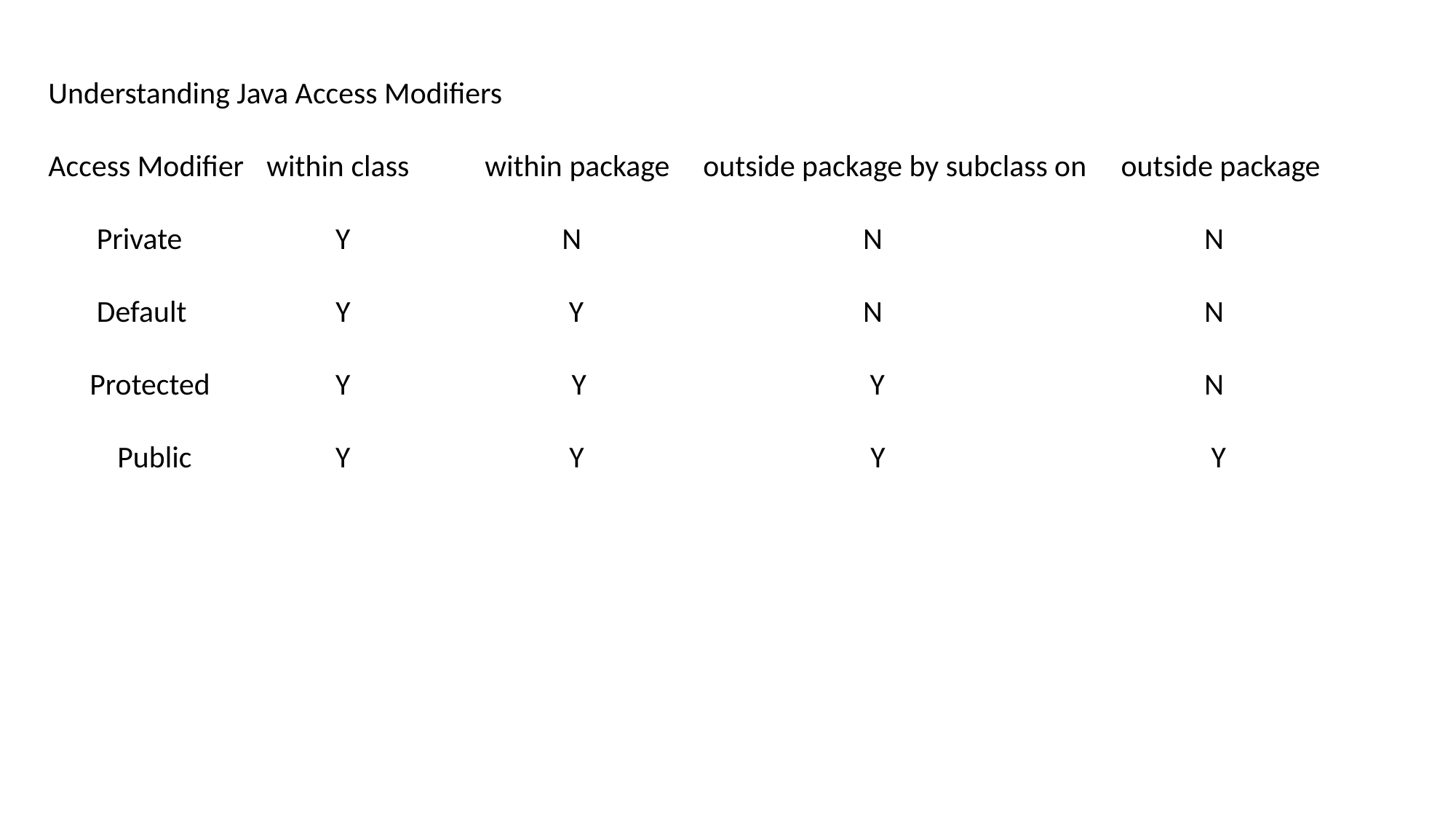

Understanding Java Access Modifiers

Access Modifier	within class	within package	outside package by subclass on     outside package

       Private	          Y	                           N	                                       N	                                         N

       Default	          Y	                            Y	                                       N	                                         N

      Protected	          Y                                Y	                                        Y	                                         N

          Public	          Y	                            Y	                                        Y	                                          Y